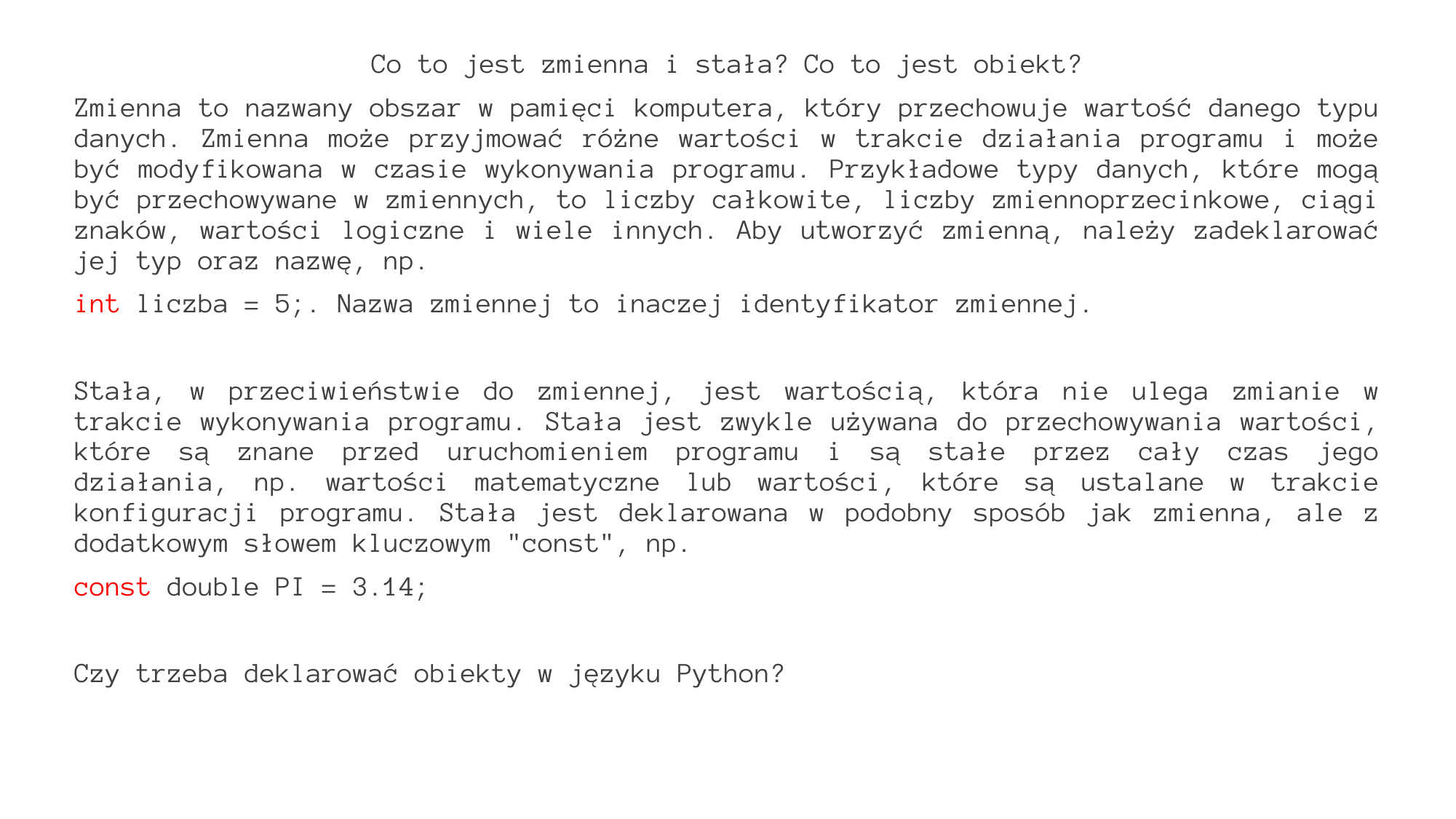

Co to jest zmienna i stała? Co to jest obiekt?
Zmienna to nazwany obszar w pamięci komputera, który przechowuje wartość danego typu danych. Zmienna może przyjmować różne wartości w trakcie działania programu i może być modyfikowana w czasie wykonywania programu. Przykładowe typy danych, które mogą być przechowywane w zmiennych, to liczby całkowite, liczby zmiennoprzecinkowe, ciągi znaków, wartości logiczne i wiele innych. Aby utworzyć zmienną, należy zadeklarować jej typ oraz nazwę, np.
int liczba = 5;. Nazwa zmiennej to inaczej identyfikator zmiennej.

Stała, w przeciwieństwie do zmiennej, jest wartością, która nie ulega zmianie w trakcie wykonywania programu. Stała jest zwykle używana do przechowywania wartości, które są znane przed uruchomieniem programu i są stałe przez cały czas jego działania, np. wartości matematyczne lub wartości, które są ustalane w trakcie konfiguracji programu. Stała jest deklarowana w podobny sposób jak zmienna, ale z dodatkowym słowem kluczowym "const", np.
const double PI = 3.14;

Czy trzeba deklarować obiekty w języku Python?